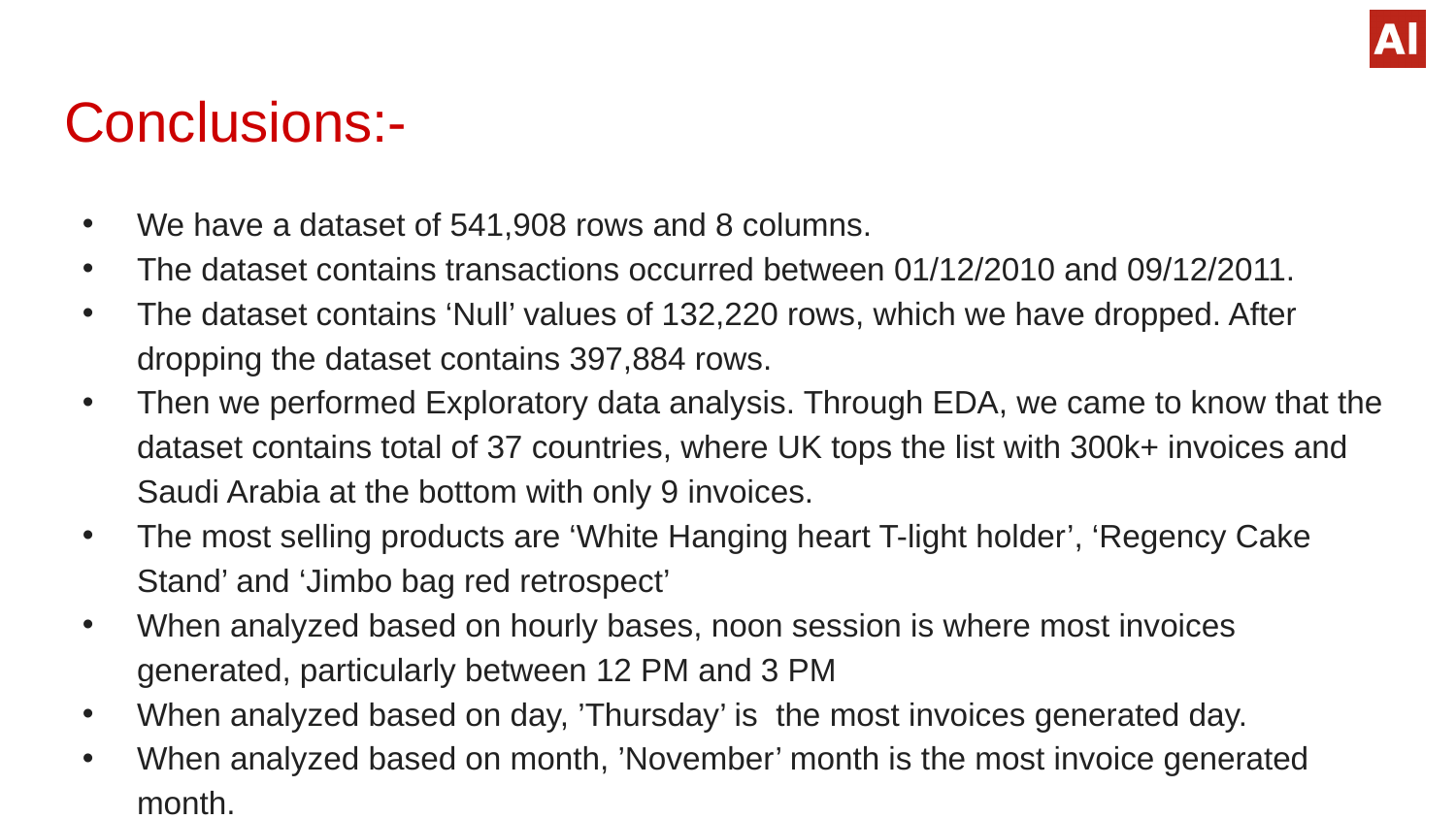

# Conclusions:-
We have a dataset of 541,908 rows and 8 columns.
The dataset contains transactions occurred between 01/12/2010 and 09/12/2011.
The dataset contains ‘Null’ values of 132,220 rows, which we have dropped. After dropping the dataset contains 397,884 rows.
Then we performed Exploratory data analysis. Through EDA, we came to know that the dataset contains total of 37 countries, where UK tops the list with 300k+ invoices and Saudi Arabia at the bottom with only 9 invoices.
The most selling products are ‘White Hanging heart T-light holder’, ‘Regency Cake Stand’ and ‘Jimbo bag red retrospect’
When analyzed based on hourly bases, noon session is where most invoices generated, particularly between 12 PM and 3 PM
When analyzed based on day, ’Thursday’ is  the most invoices generated day.
When analyzed based on month, ’November’ month is the most invoice generated month.